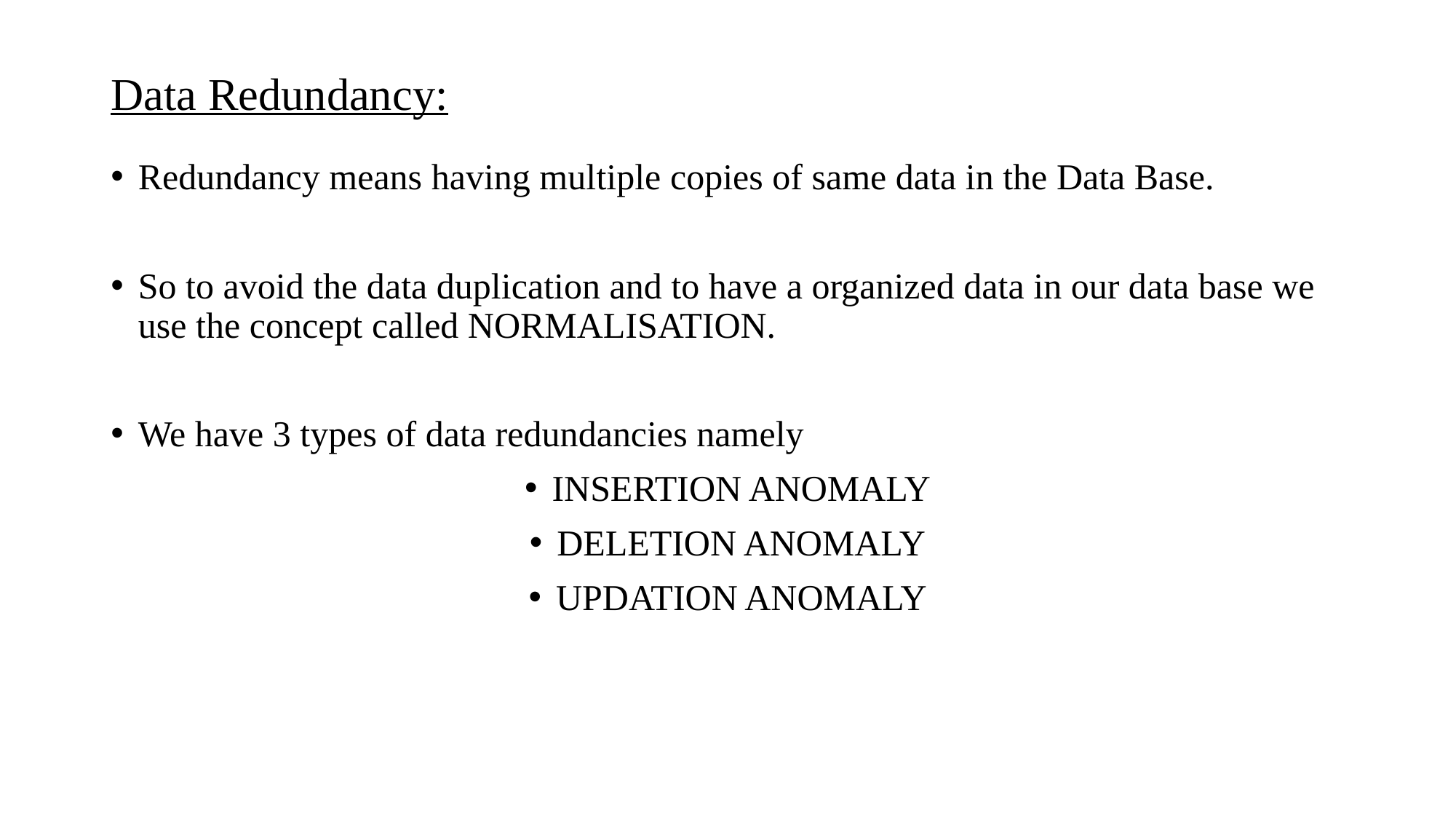

# Data Redundancy:
Redundancy means having multiple copies of same data in the Data Base.

So to avoid the data duplication and to have a organized data in our data base we use the concept called NORMALISATION.

We have 3 types of data redundancies namely
INSERTION ANOMALY
DELETION ANOMALY
UPDATION ANOMALY